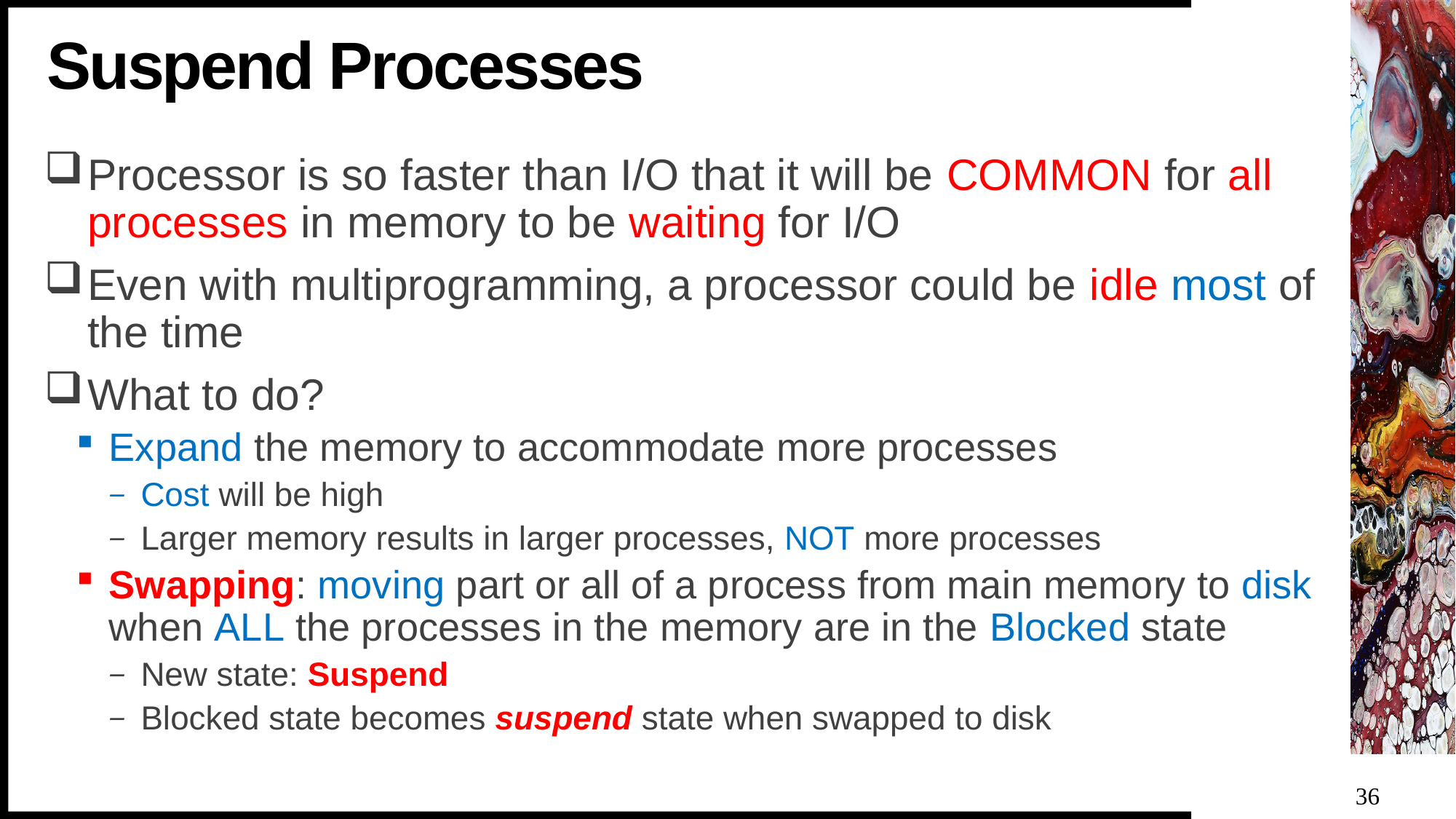

# Suspend Processes
Processor is so faster than I/O that it will be COMMON for all processes in memory to be waiting for I/O
Even with multiprogramming, a processor could be idle most of the time
What to do?
Expand the memory to accommodate more processes
Cost will be high
Larger memory results in larger processes, NOT more processes
Swapping: moving part or all of a process from main memory to disk when ALL the processes in the memory are in the Blocked state
New state: Suspend
Blocked state becomes suspend state when swapped to disk
36